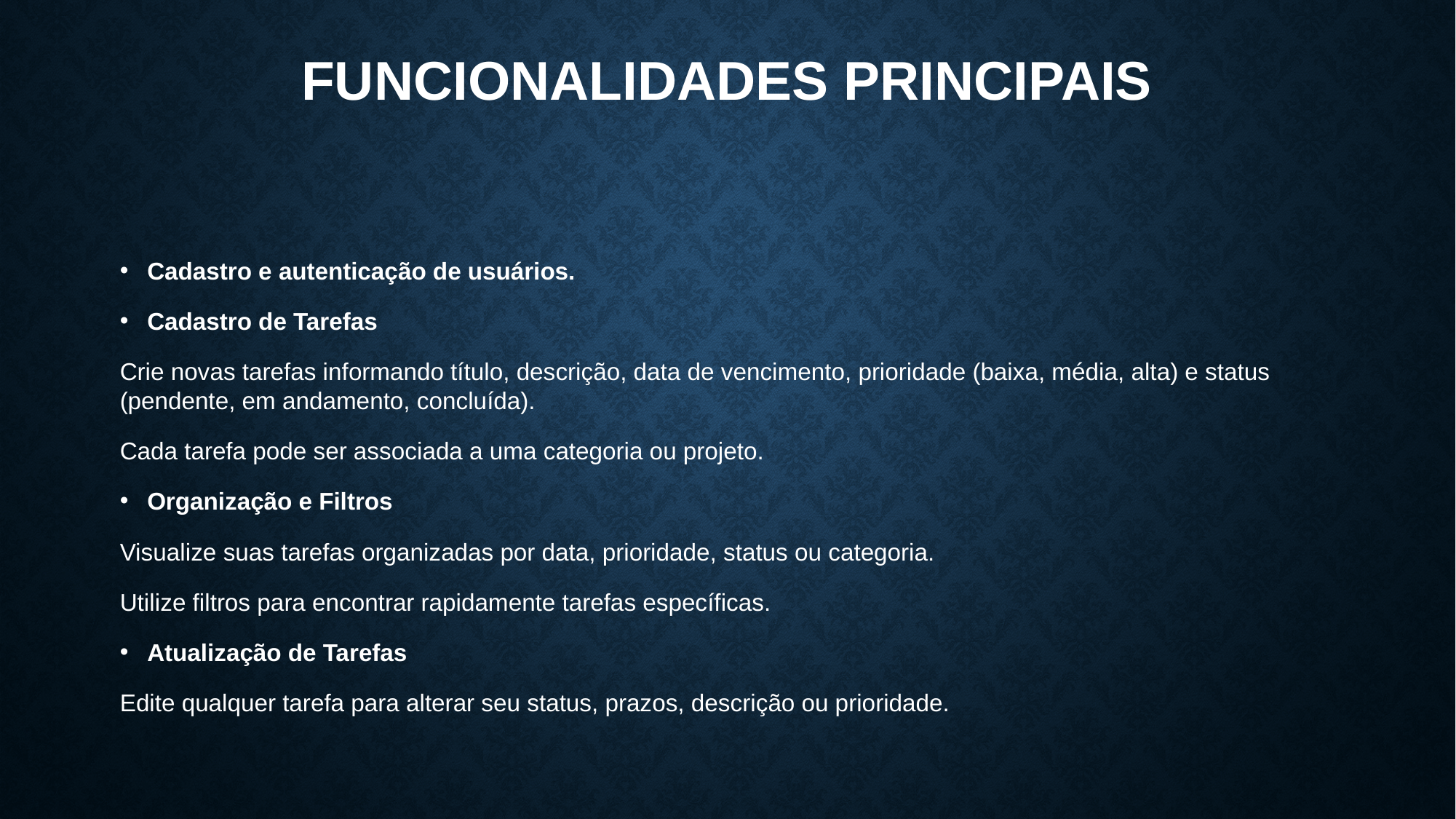

# Funcionalidades Principais
Cadastro e autenticação de usuários.
Cadastro de Tarefas
Crie novas tarefas informando título, descrição, data de vencimento, prioridade (baixa, média, alta) e status (pendente, em andamento, concluída).
Cada tarefa pode ser associada a uma categoria ou projeto.
Organização e Filtros
Visualize suas tarefas organizadas por data, prioridade, status ou categoria.
Utilize filtros para encontrar rapidamente tarefas específicas.
Atualização de Tarefas
Edite qualquer tarefa para alterar seu status, prazos, descrição ou prioridade.